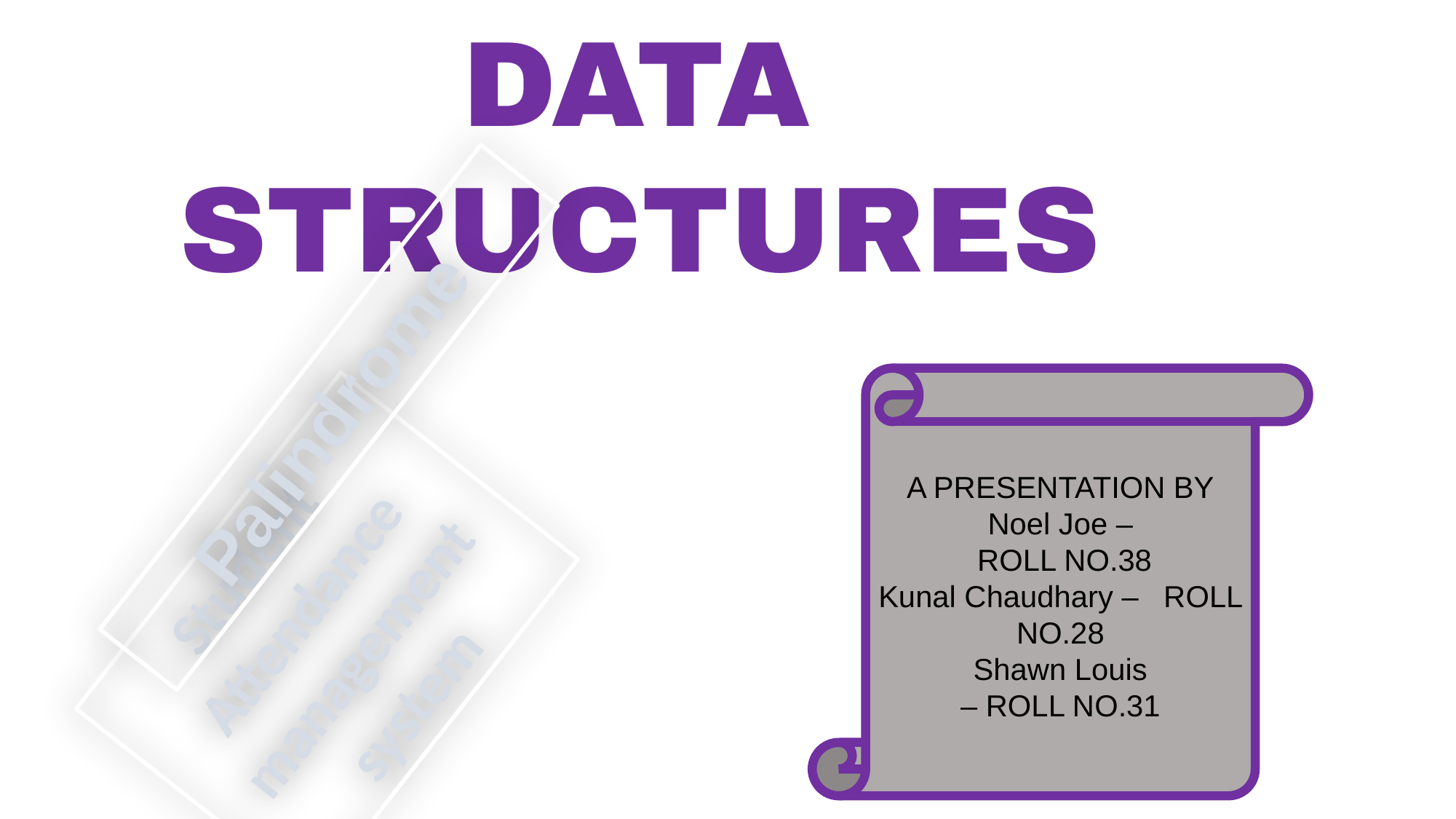

DATA STRUCTURES
Palindrome
A PRESENTATION BY
Noel Joe –
 ROLL NO.38
Kunal Chaudhary –   ROLL NO.28
Shawn Louis
– ROLL NO.31

Student Attendance management system